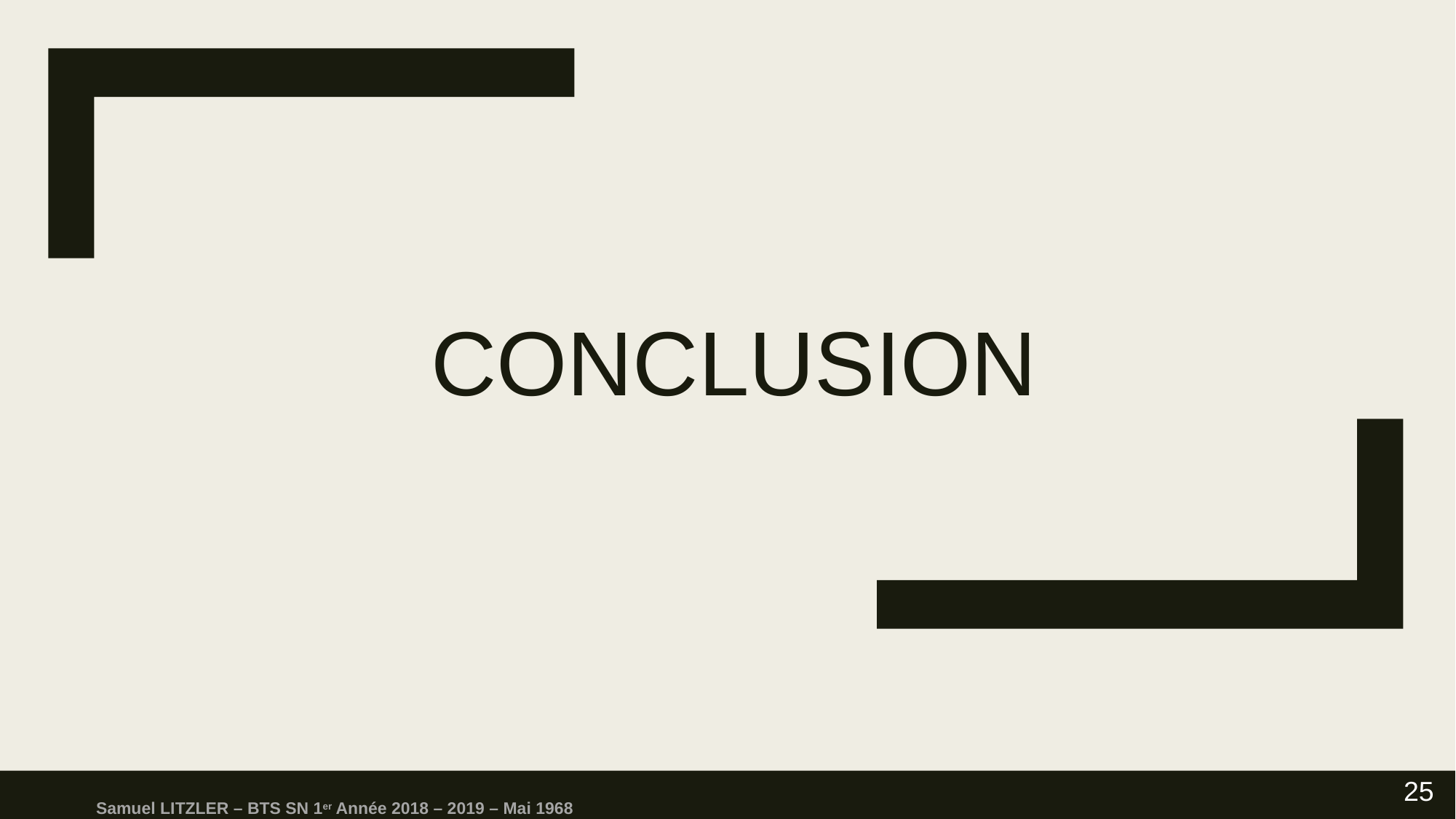

# Conclusion

25

Samuel LITZLER – BTS SN 1er Année 2018 – 2019 – Mai 1968